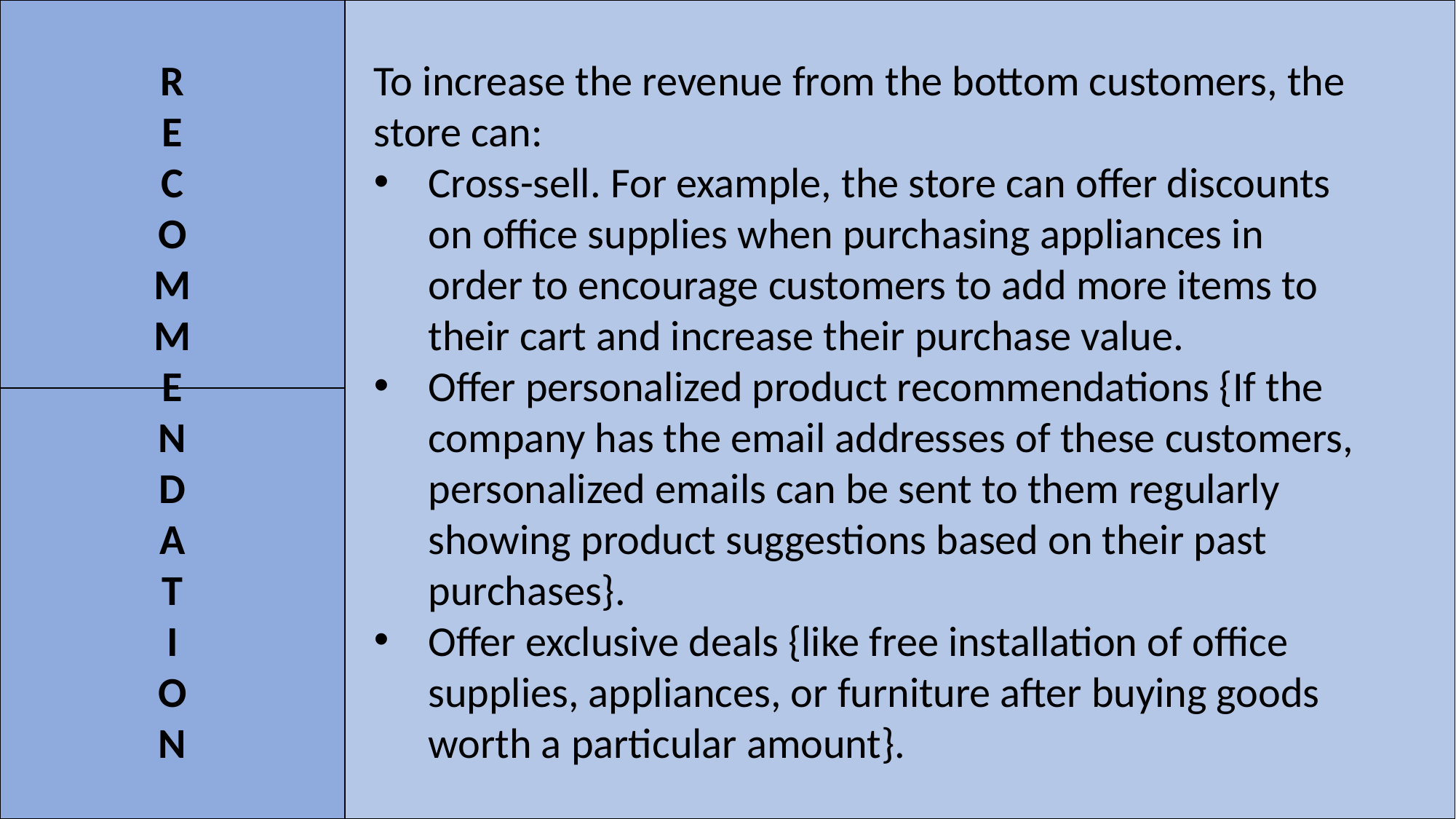

R
E
C
O
M
M
E
N
D
A
T
I
O
N
To increase the revenue from the bottom customers, the store can:
Cross-sell. For example, the store can offer discounts on office supplies when purchasing appliances in order to encourage customers to add more items to their cart and increase their purchase value.
Offer personalized product recommendations {If the company has the email addresses of these customers, personalized emails can be sent to them regularly showing product suggestions based on their past purchases}.
Offer exclusive deals {like free installation of office supplies, appliances, or furniture after buying goods worth a particular amount}.